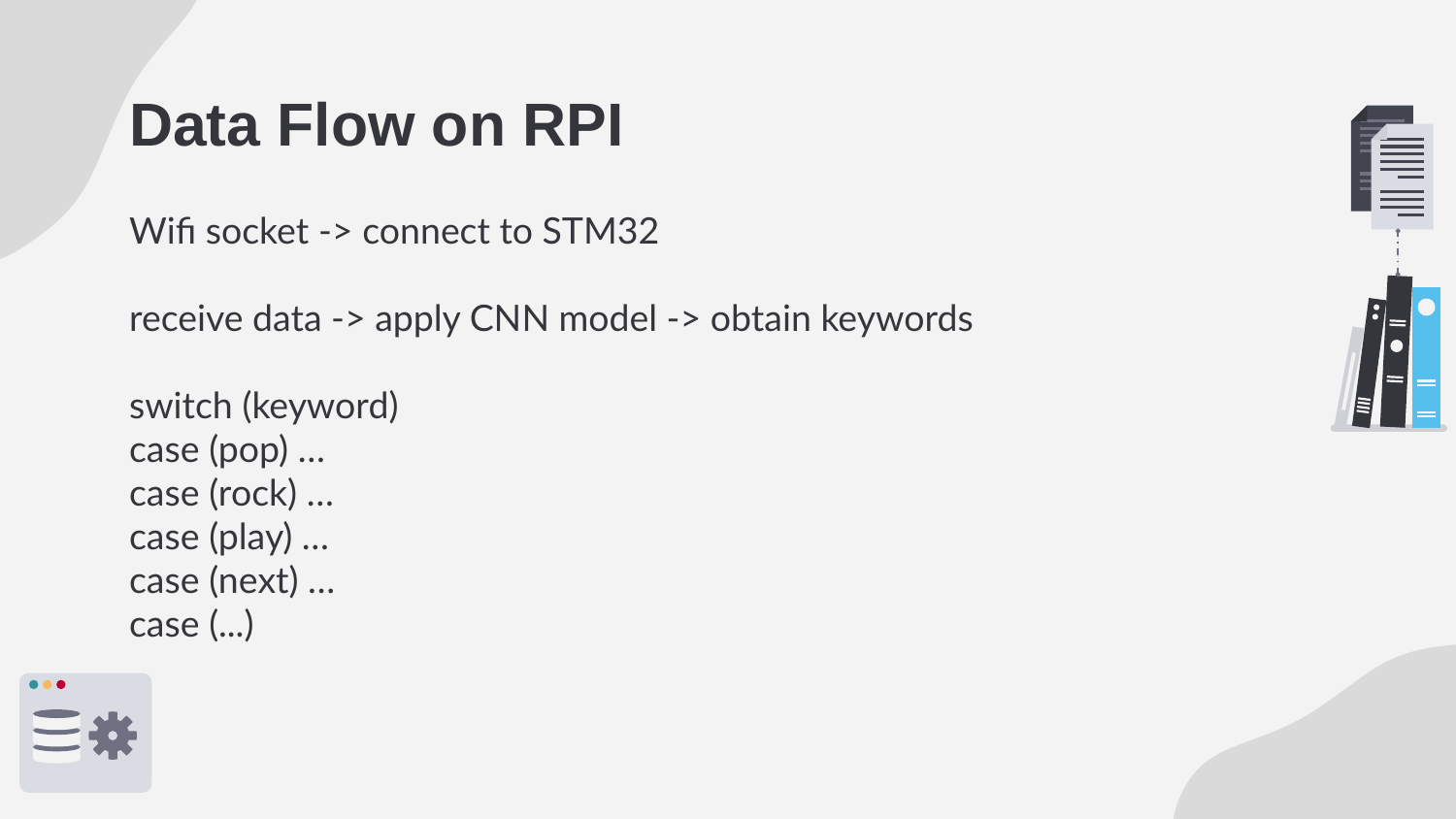

# Data Flow on RPI
Wifi socket -> connect to STM32

receive data -> apply CNN model -> obtain keywords

switch (keyword)
case (pop) …
case (rock) …
case (play) …
case (next) …
case (...)